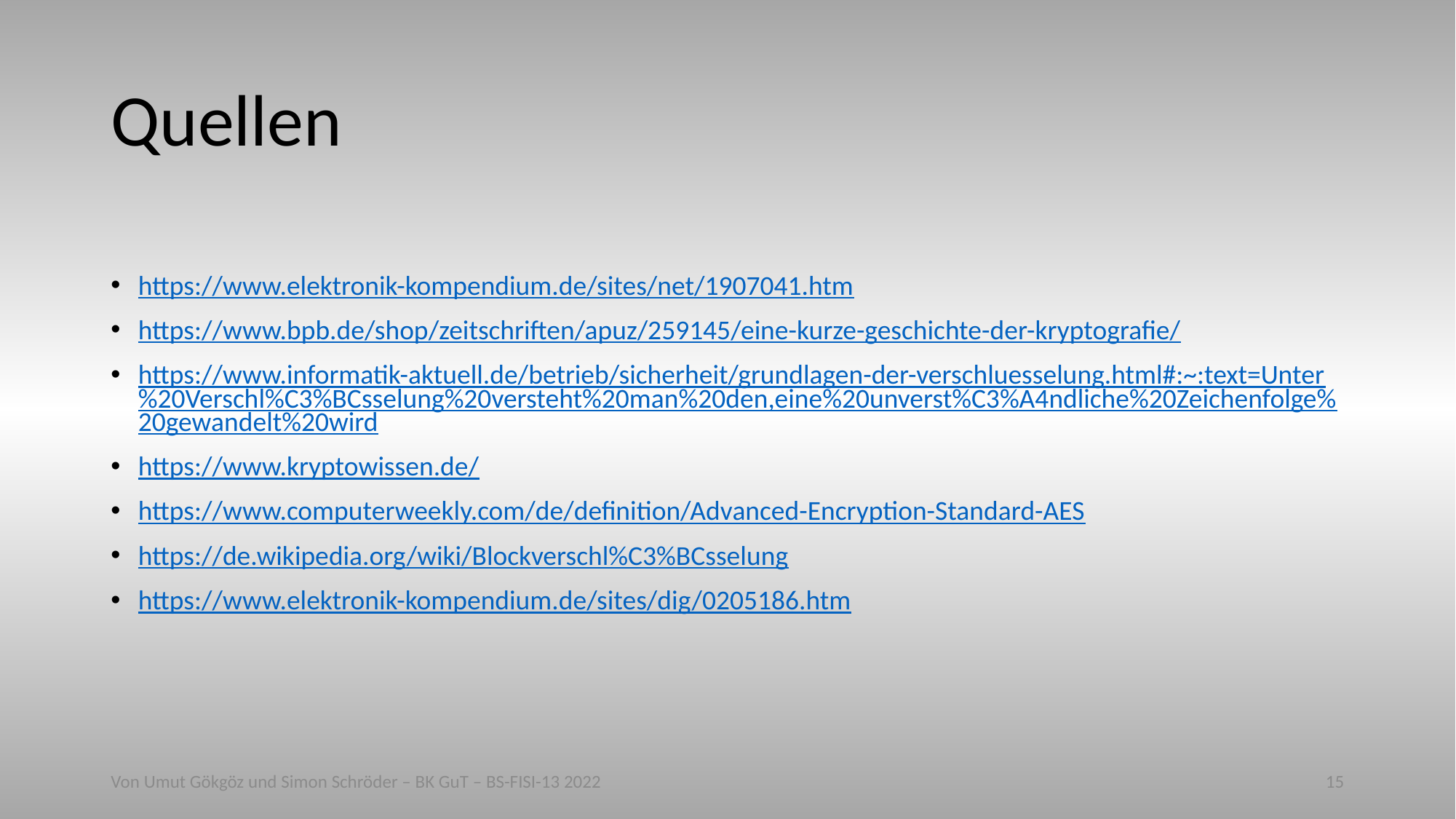

# Quellen

https://www.elektronik-kompendium.de/sites/net/1907041.htm
https://www.bpb.de/shop/zeitschriften/apuz/259145/eine-kurze-geschichte-der-kryptografie/
https://www.informatik-aktuell.de/betrieb/sicherheit/grundlagen-der-verschluesselung.html#:~:text=Unter%20Verschl%C3%BCsselung%20versteht%20man%20den,eine%20unverst%C3%A4ndliche%20Zeichenfolge%20gewandelt%20wird
https://www.kryptowissen.de/
https://www.computerweekly.com/de/definition/Advanced-Encryption-Standard-AES
https://de.wikipedia.org/wiki/Blockverschl%C3%BCsselung
https://www.elektronik-kompendium.de/sites/dig/0205186.htm

Von Umut Gökgöz und Simon Schröder – BK GuT – BS-FISI-13 2022
15